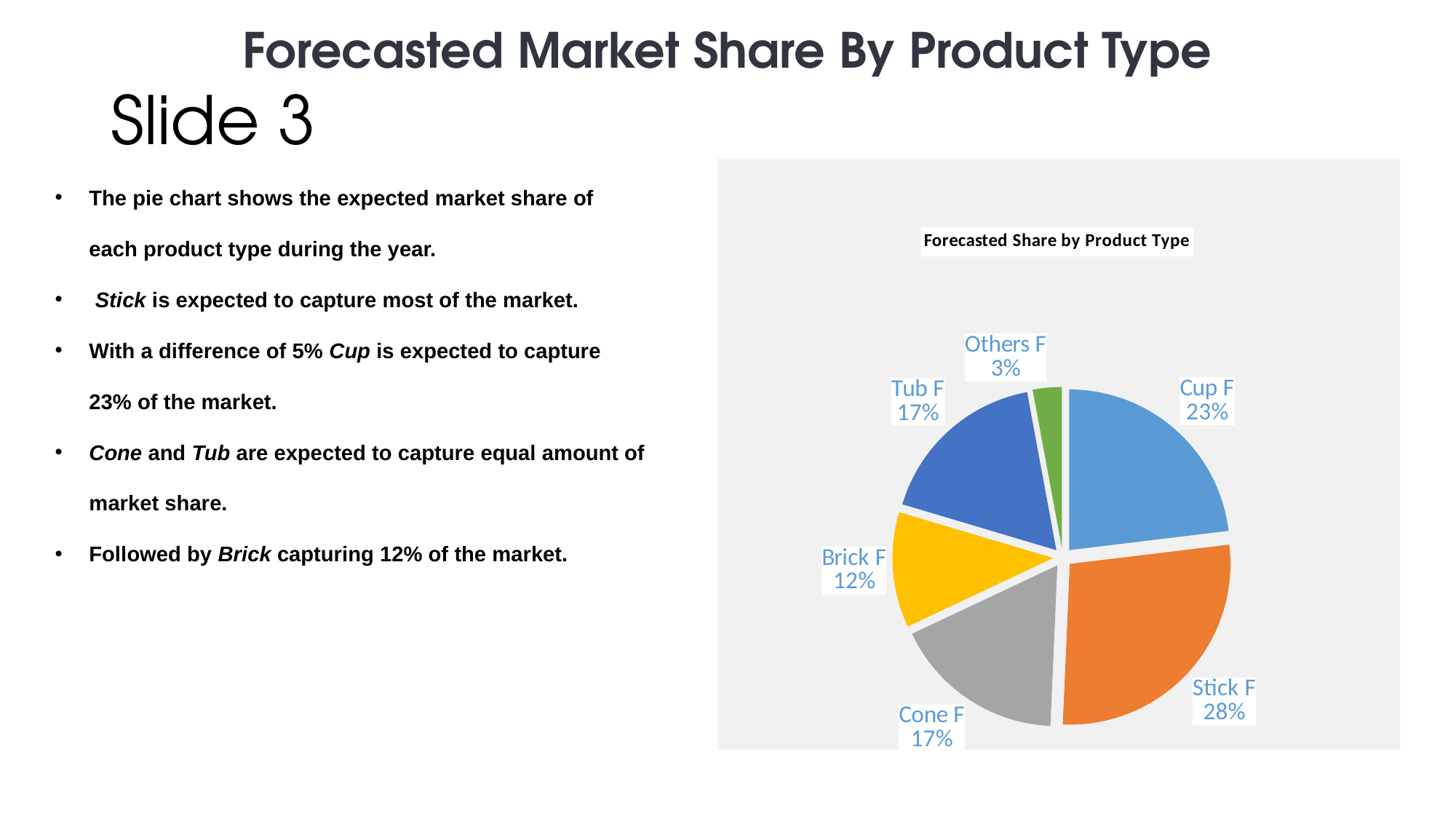

Forecasted Market Share By Product Type
# Slide 3
The pie chart shows the expected market share of each product type during the year.
 Stick is expected to capture most of the market.
With a difference of 5% Cup is expected to capture 23% of the market.
Cone and Tub are expected to capture equal amount of market share.
Followed by Brick capturing 12% of the market.

### Chart: Forecasted Share by Product Type

| Category | Total | Grand Total | % Market Share |
|---|---|---|---|
| Cup F | 4125797.64 | None | 23.088939612029886 |
| Stick F | 4933025.55 | None | 27.606377958117818 |
| Cone F | 3092316.7499999995 | None | 17.305336066365705 |
| Brick F | 2074634.7750000001 | None | 11.610146986509065 |
| Tub F | 3122691.7499999995 | None | 17.475321752022214 |
| Others F | 520685.2125 | 17869151.6775 | 2.9138776249553167 |
9